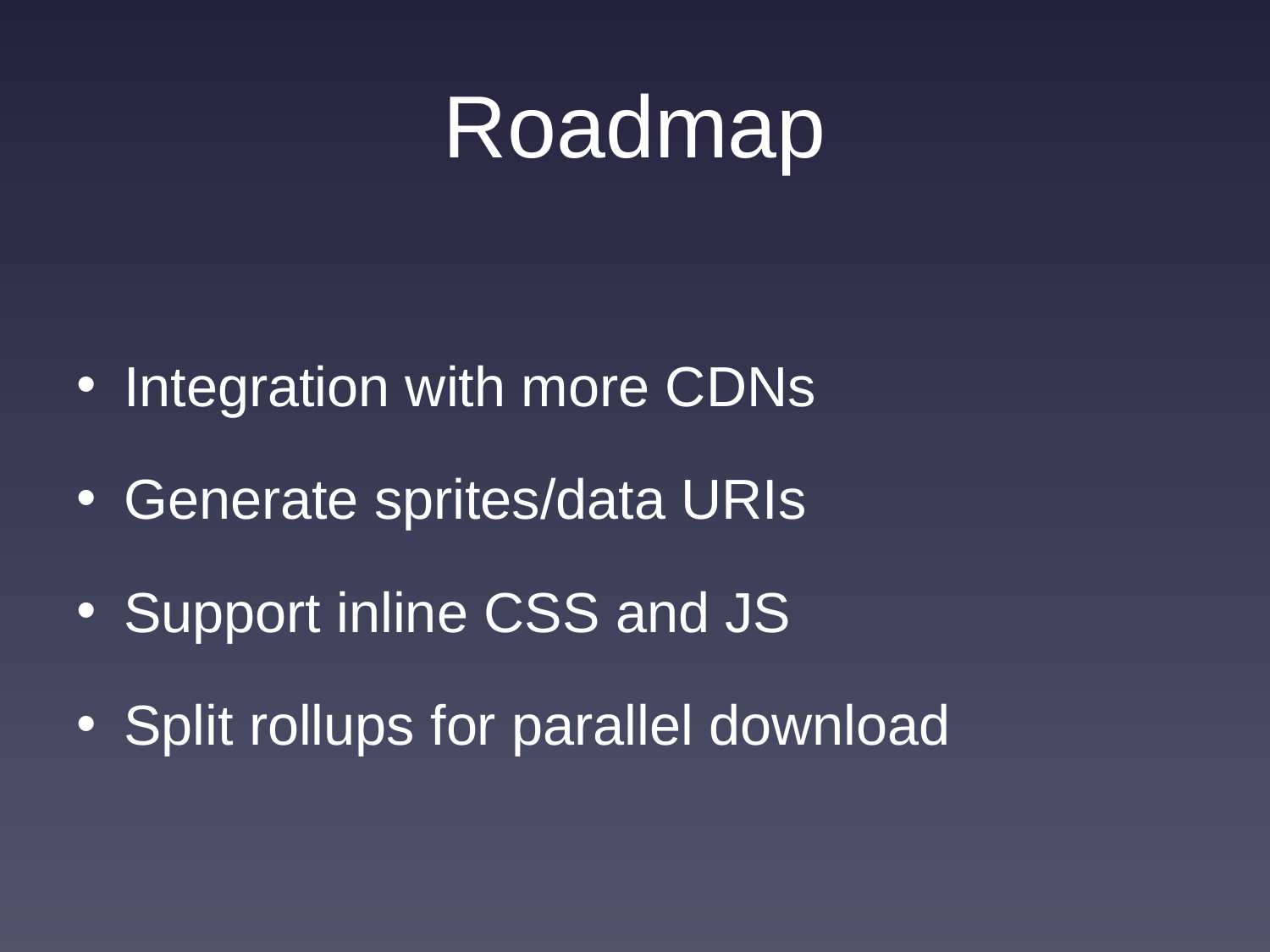

# Roadmap
Integration with more CDNs
Generate sprites/data URIs
Support inline CSS and JS
Split rollups for parallel download